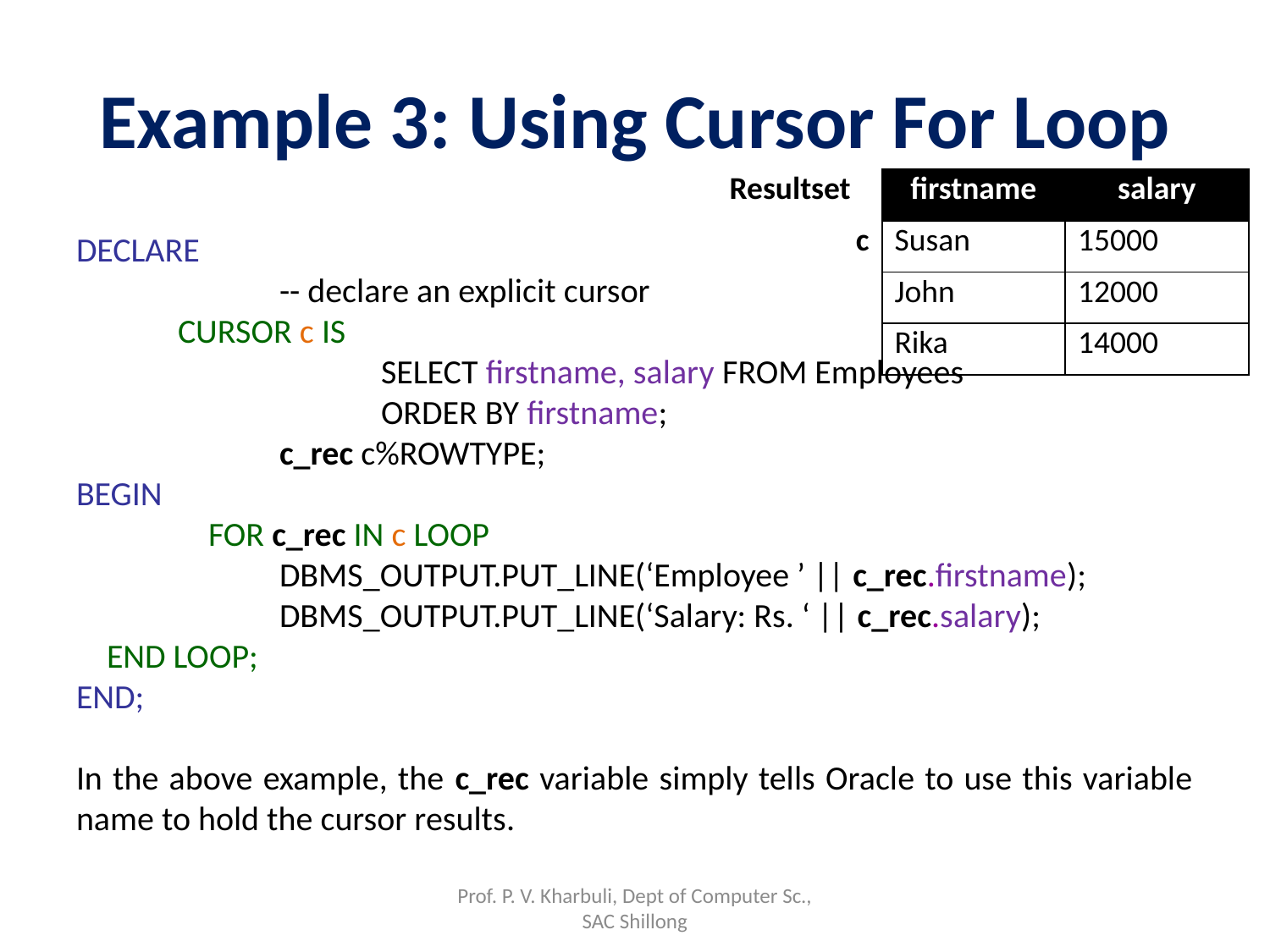

# Example 3: Using Cursor For Loop
| Resultset | firstname | salary |
| --- | --- | --- |
| c | Susan | 15000 |
|  | John | 12000 |
|  | Rika | 14000 |
DECLARE
		-- declare an explicit cursor
      	CURSOR c IS
			SELECT firstname, salary FROM Employees
			ORDER BY firstname;
		c_rec c%ROWTYPE;
BEGIN
	    FOR c_rec IN c LOOP
		DBMS_OUTPUT.PUT_LINE(‘Employee ’ || c_rec.firstname);
		DBMS_OUTPUT.PUT_LINE(‘Salary: Rs. ‘ || c_rec.salary);
    END LOOP;
END;

In the above example, the c_rec variable simply tells Oracle to use this variable name to hold the cursor results.
Prof. P. V. Kharbuli, Dept of Computer Sc., SAC Shillong